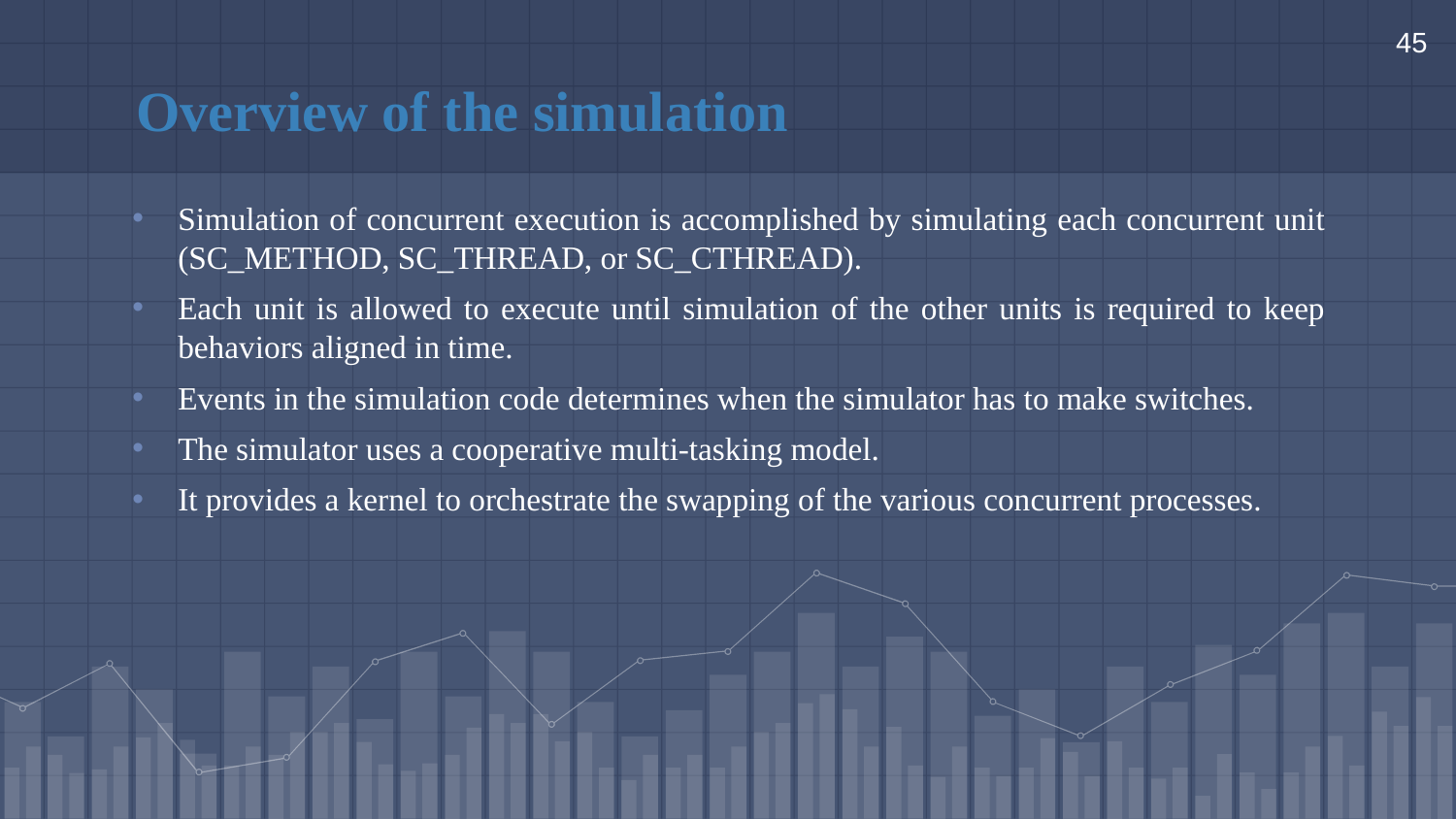

45
# Overview of the simulation
Simulation of concurrent execution is accomplished by simulating each concurrent unit (SC_METHOD, SC_THREAD, or SC_CTHREAD).
Each unit is allowed to execute until simulation of the other units is required to keep behaviors aligned in time.
Events in the simulation code determines when the simulator has to make switches.
The simulator uses a cooperative multi-tasking model.
It provides a kernel to orchestrate the swapping of the various concurrent processes.